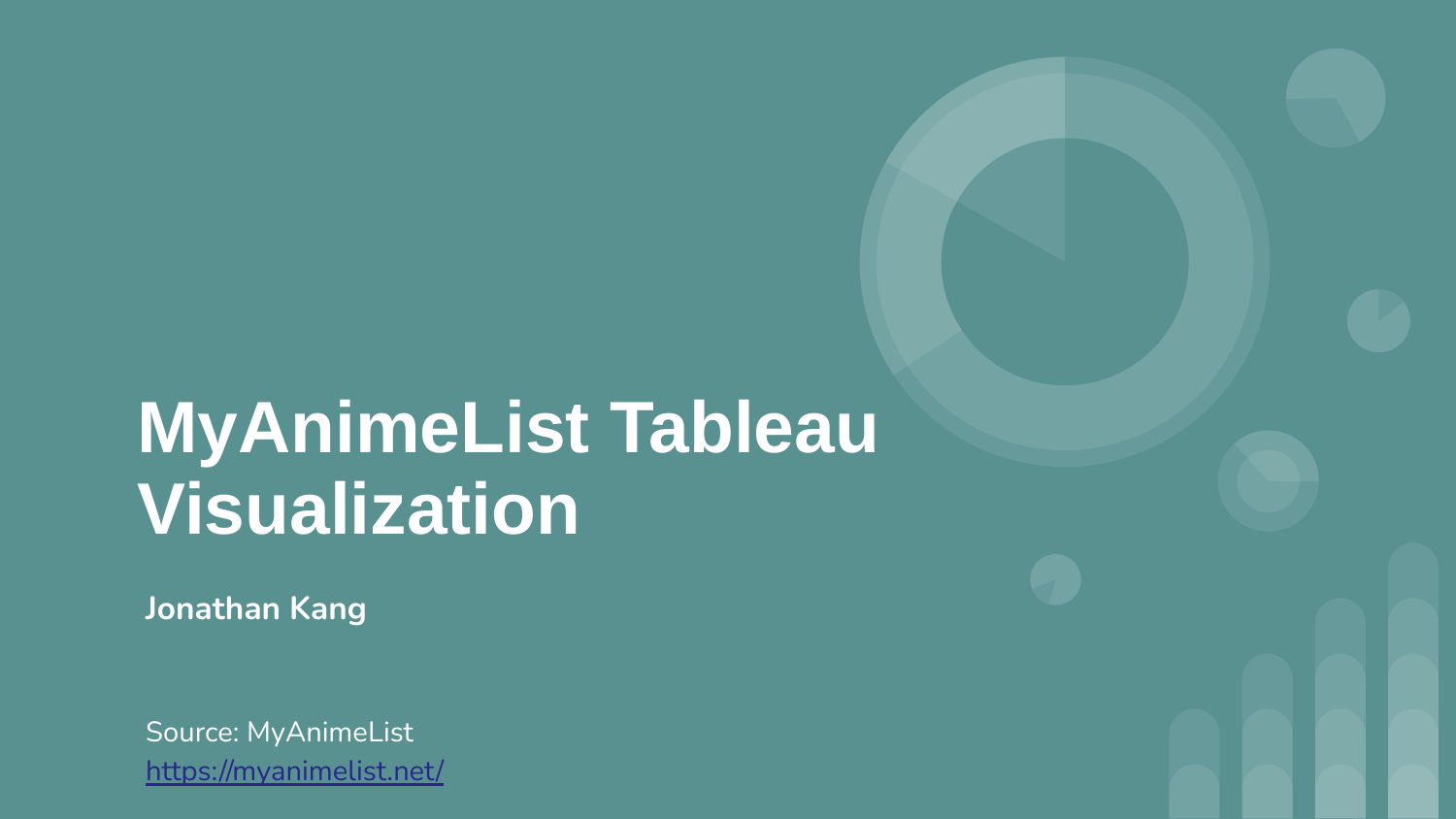

# MyAnimeList Tableau Visualization
Jonathan Kang
Source: MyAnimeList
https://myanimelist.net/